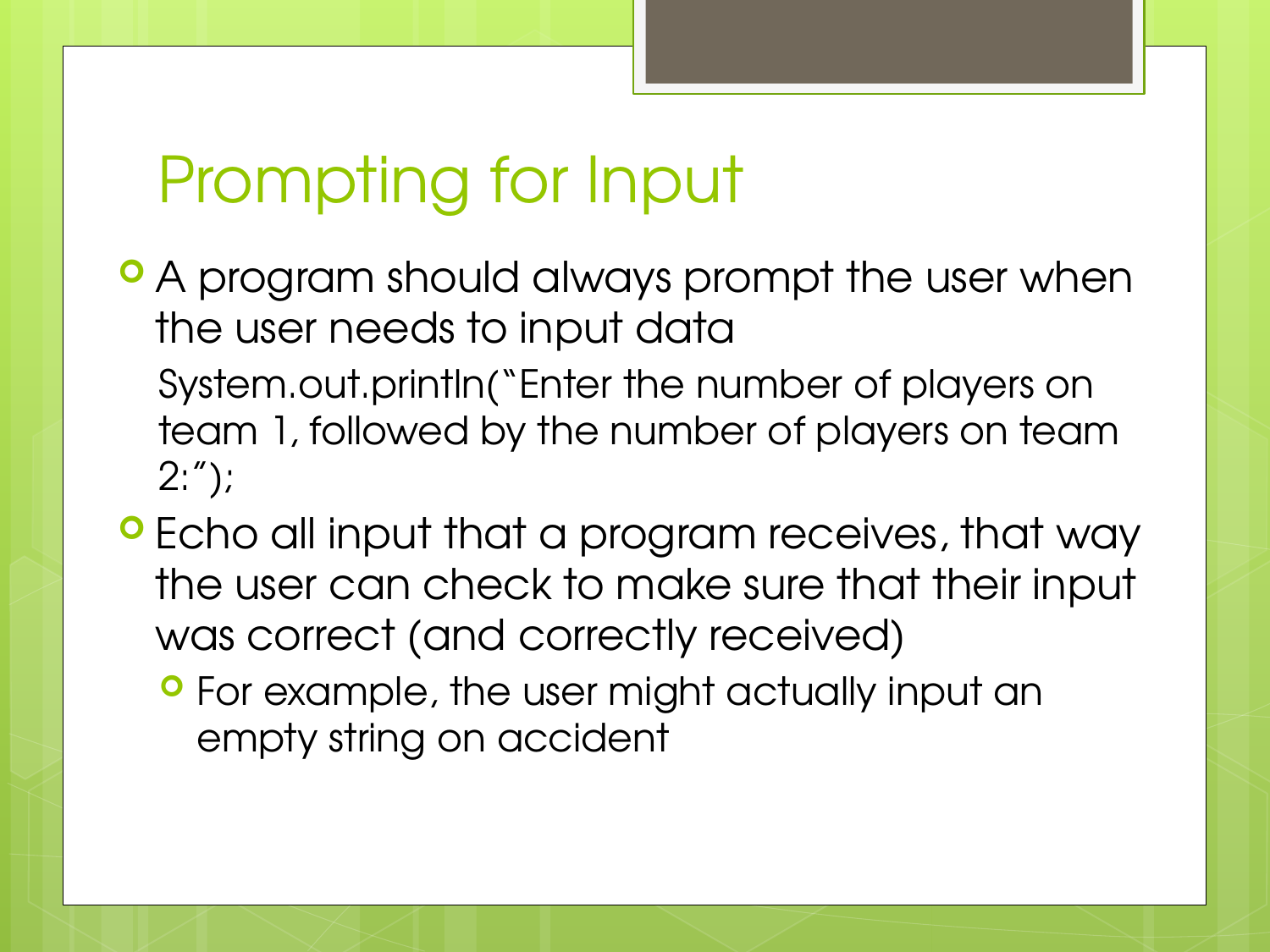

# Prompting for Input
A program should always prompt the user when the user needs to input data
System.out.println(“Enter the number of players on team 1, followed by the number of players on team 2:”);
Echo all input that a program receives, that way the user can check to make sure that their input was correct (and correctly received)
For example, the user might actually input an empty string on accident